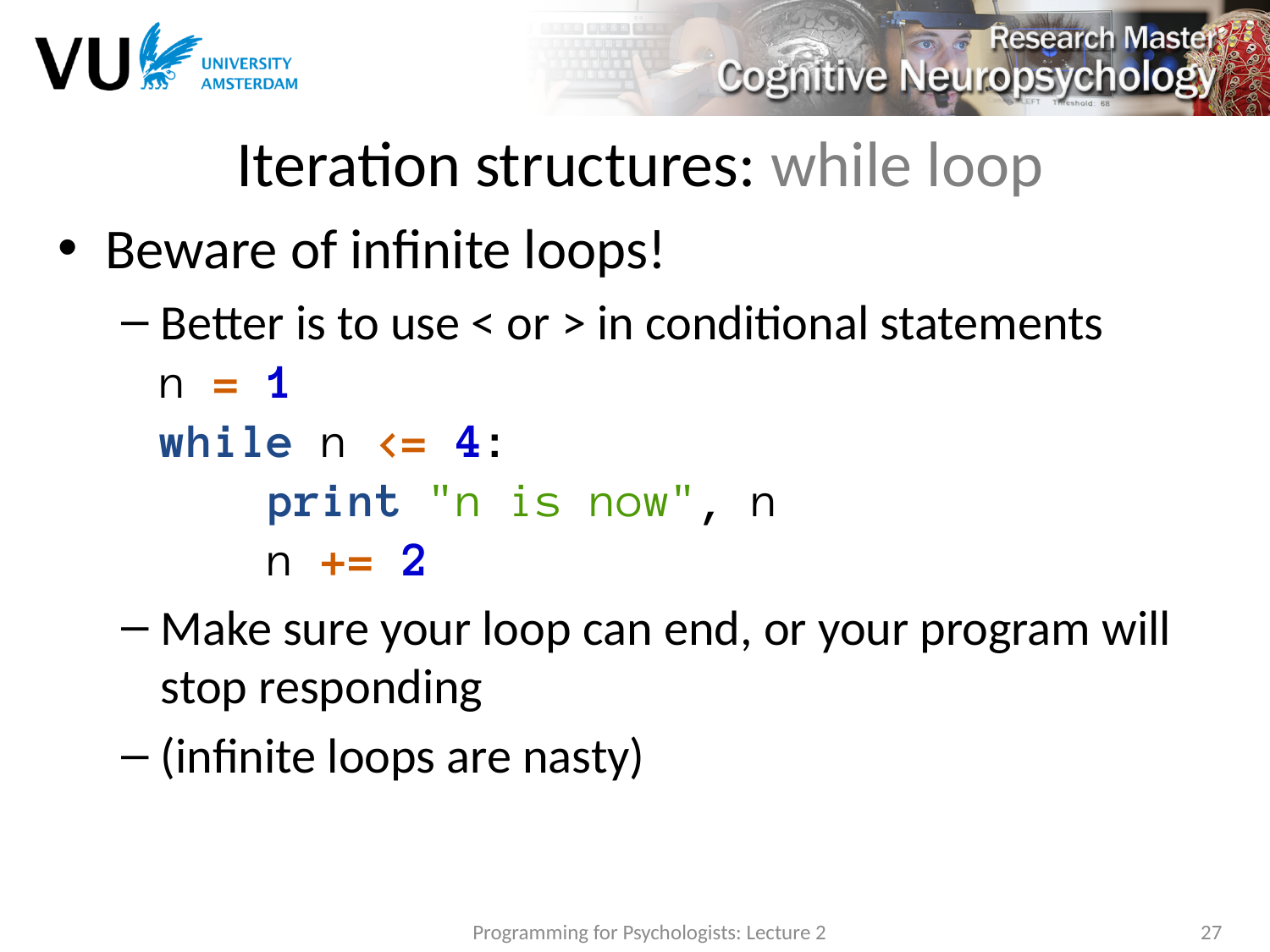

# Iteration structures: while loop
Beware of infinite loops!
Better is to use < or > in conditional statements
n = 1
while n <= 4:
    print "n is now", n
    n += 2
Make sure your loop can end, or your program will stop responding
(infinite loops are nasty)
Programming for Psychologists: Lecture 2
27